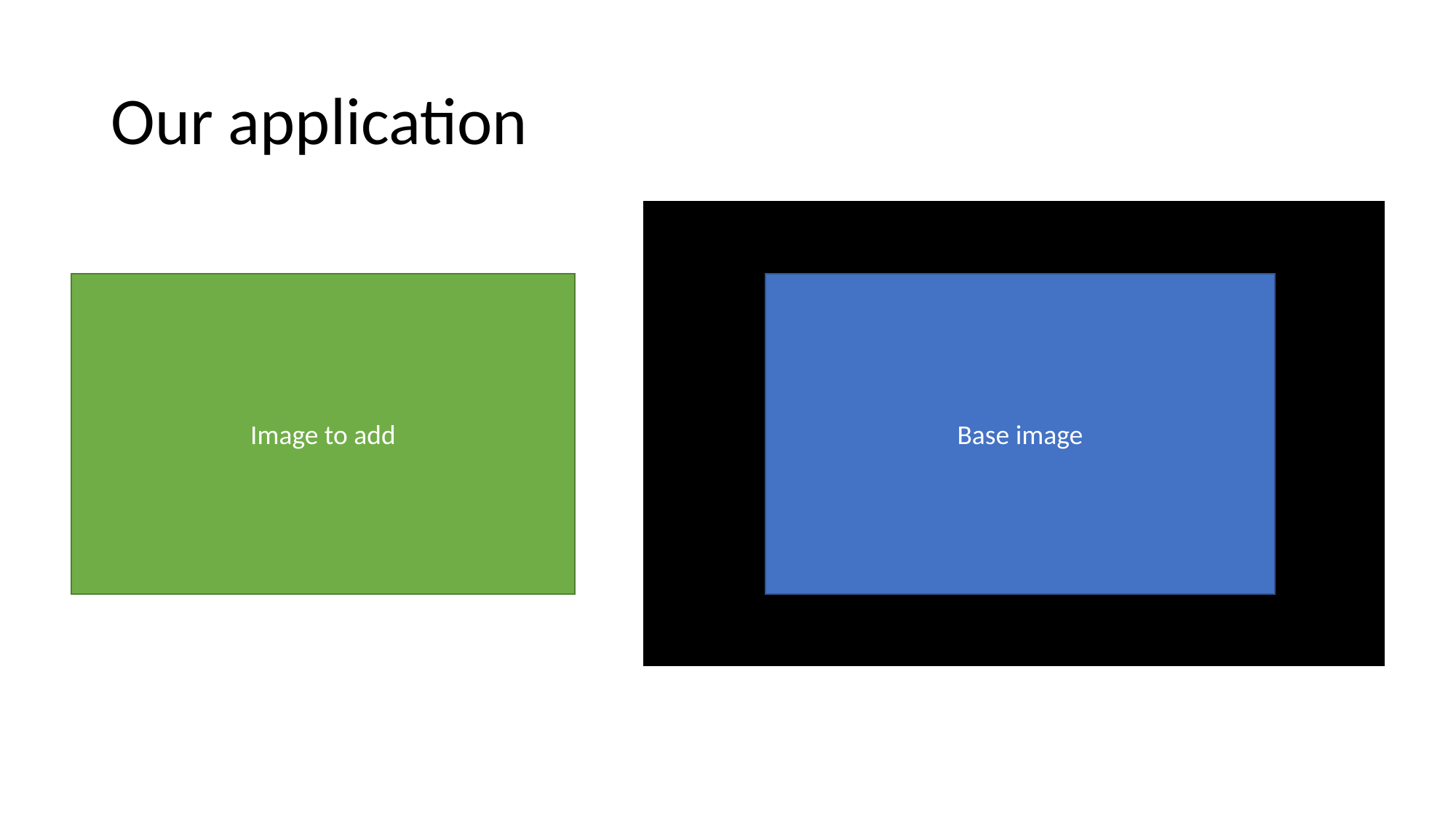

# Our application

Image to add
Base image